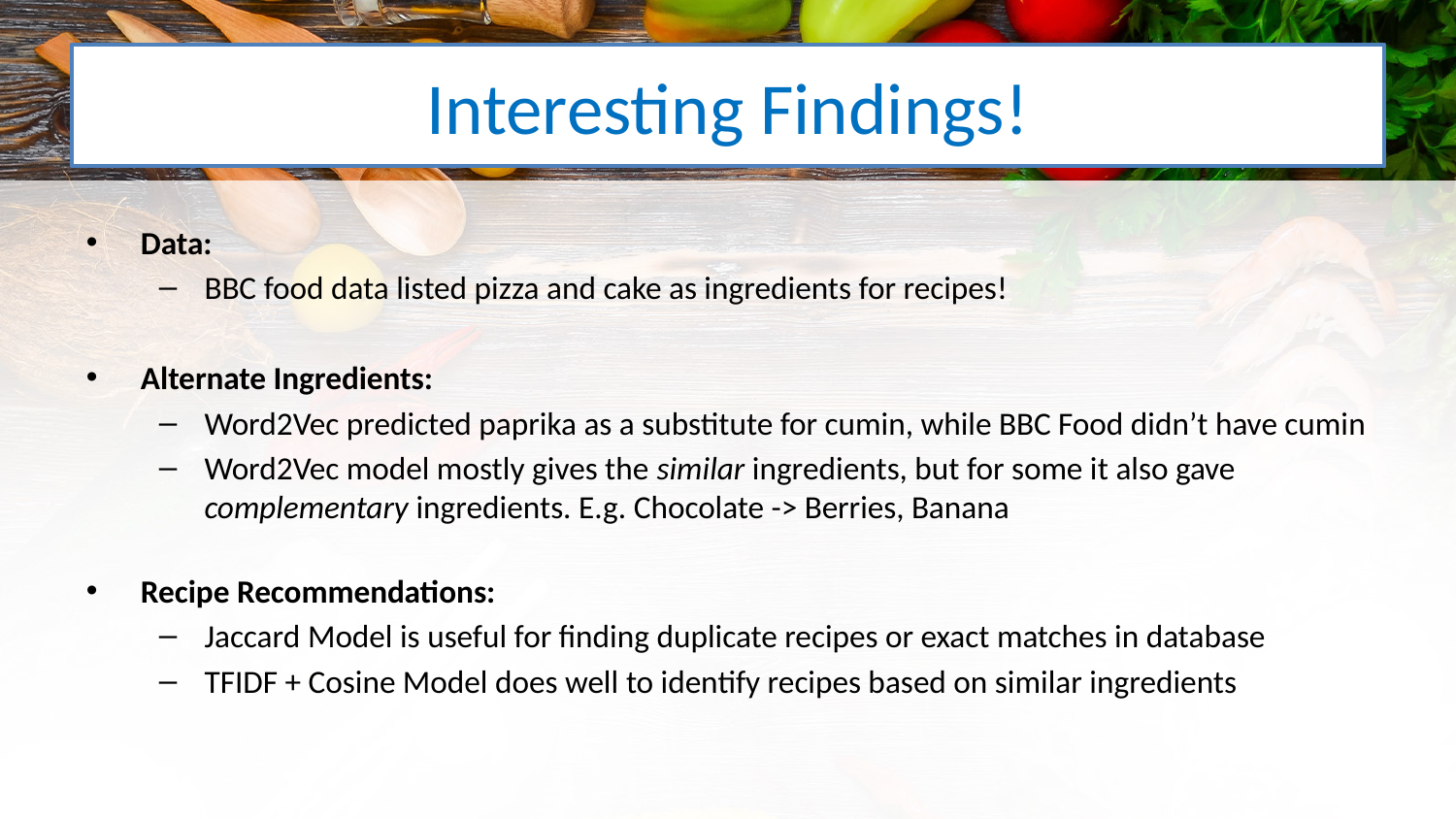

# Interesting Findings!
Data:
BBC food data listed pizza and cake as ingredients for recipes!

Alternate Ingredients:
Word2Vec predicted paprika as a substitute for cumin, while BBC Food didn’t have cumin
Word2Vec model mostly gives the similar ingredients, but for some it also gave complementary ingredients. E.g. Chocolate -> Berries, Banana
Recipe Recommendations:
Jaccard Model is useful for finding duplicate recipes or exact matches in database
TFIDF + Cosine Model does well to identify recipes based on similar ingredients